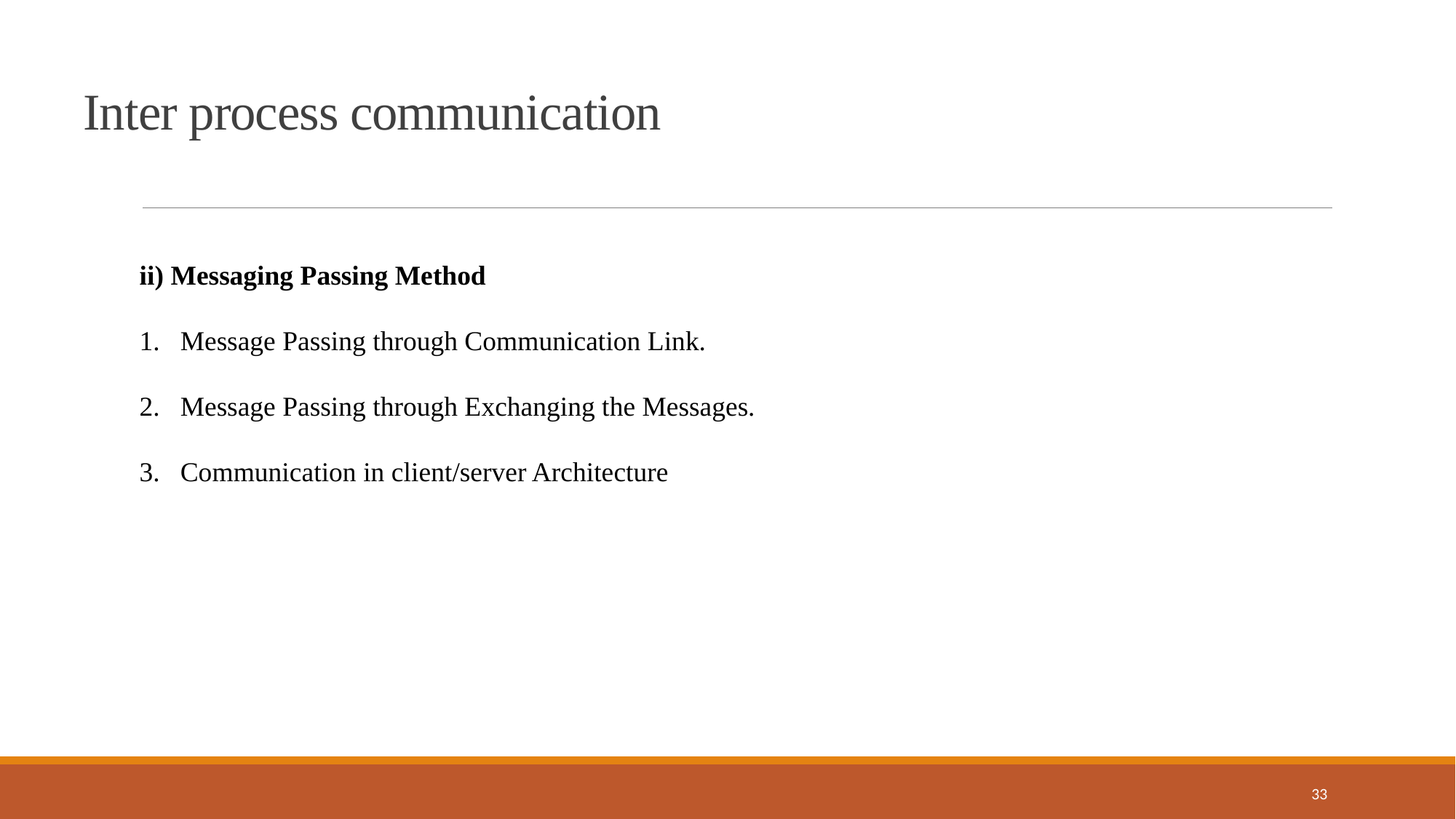

Inter process communication
ii) Messaging Passing Method
Message Passing through Communication Link.
Message Passing through Exchanging the Messages.
Communication in client/server Architecture

33